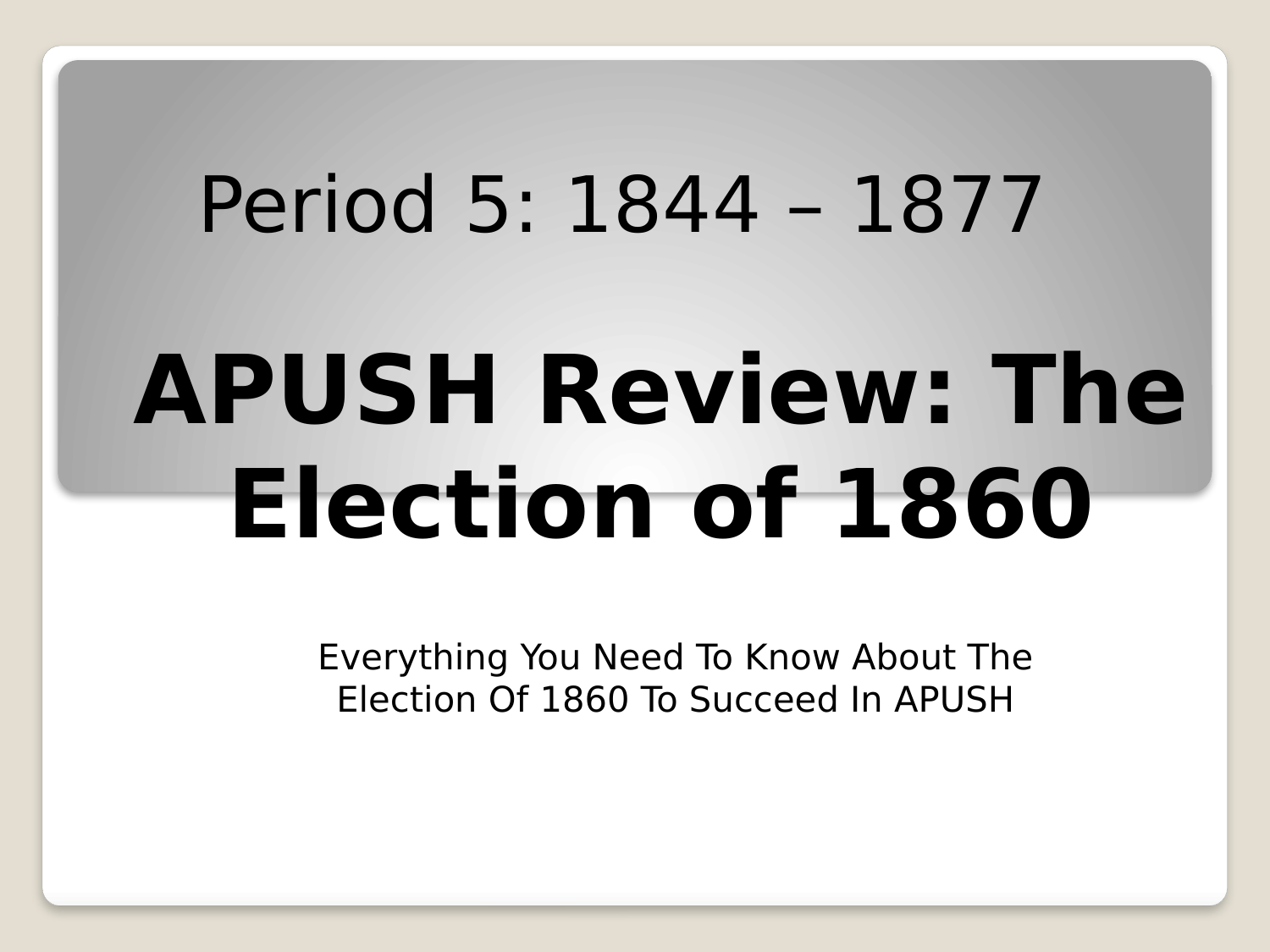

Period 5: 1844 – 1877
# APUSH Review: The Election of 1860
Everything You Need To Know About The Election Of 1860 To Succeed In APUSH